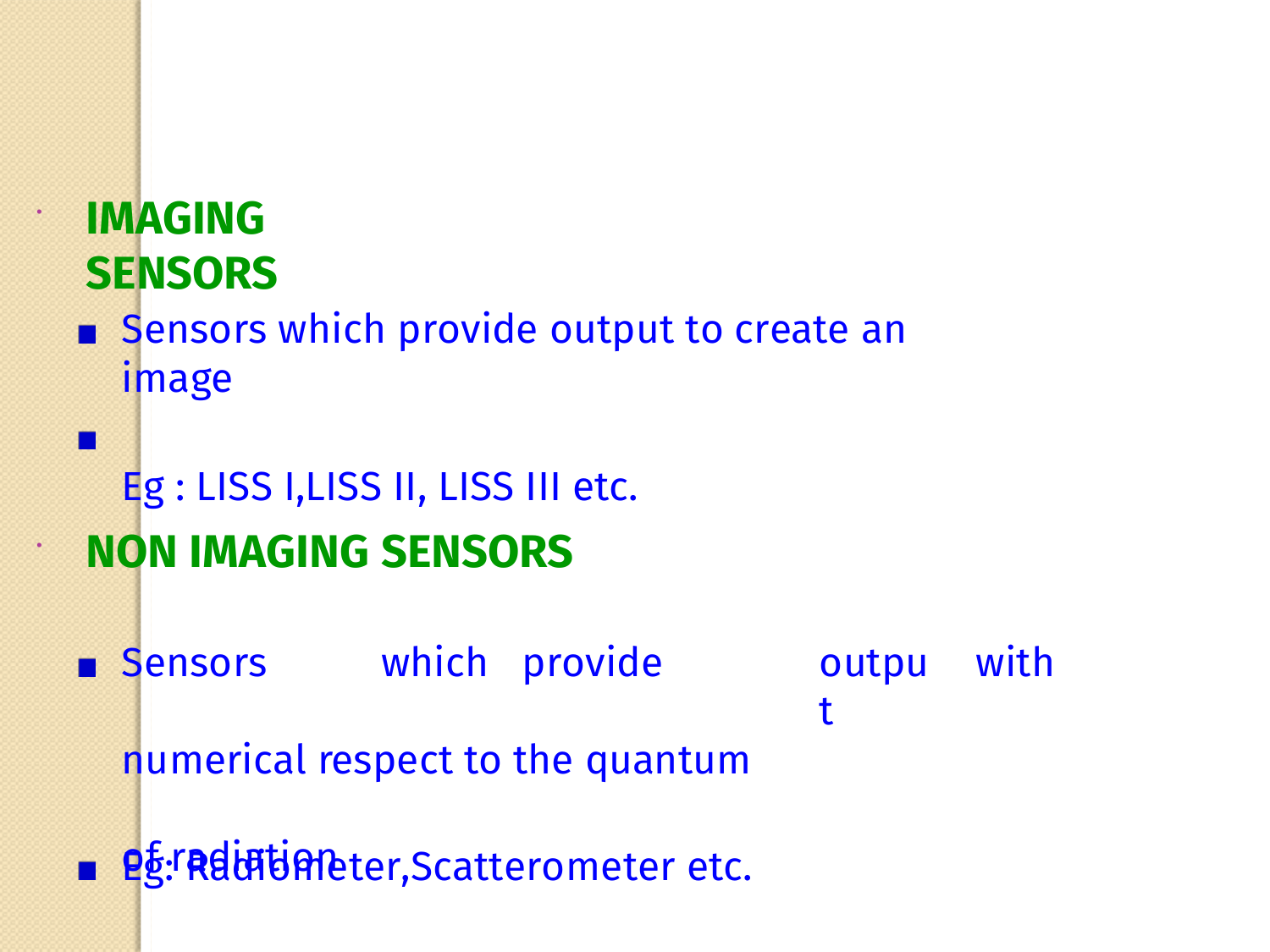

# IMAGING SENSORS
Sensors which provide output to create an image

Eg : LISS I,LISS II, LISS III etc.

NON IMAGING SENSORS
Sensors	which	provide	numerical respect to the quantum of radiation
output
with

Eg: Radiometer,Scatterometer etc.